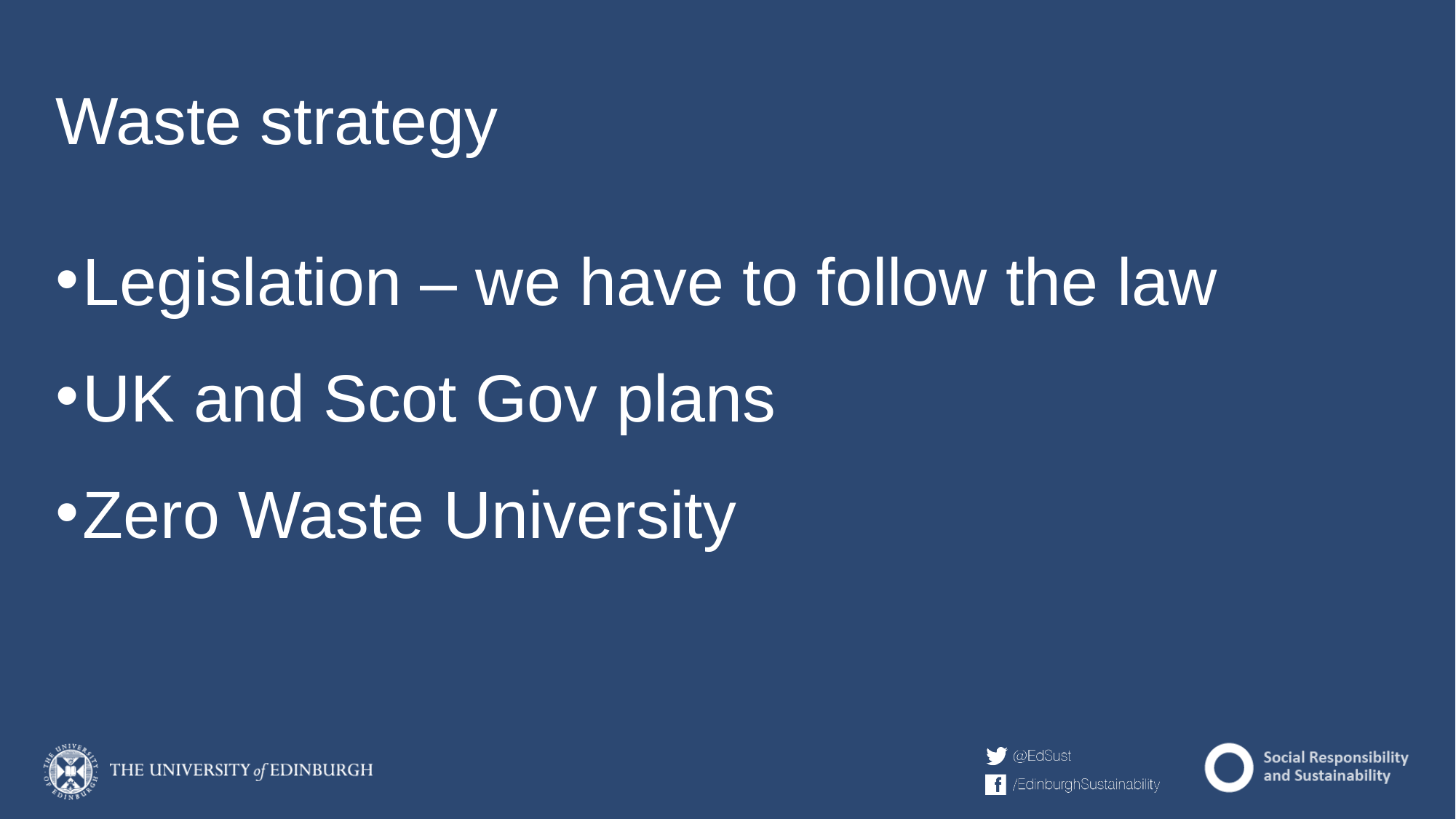

# Waste strategy
Legislation – we have to follow the law
UK and Scot Gov plans
Zero Waste University